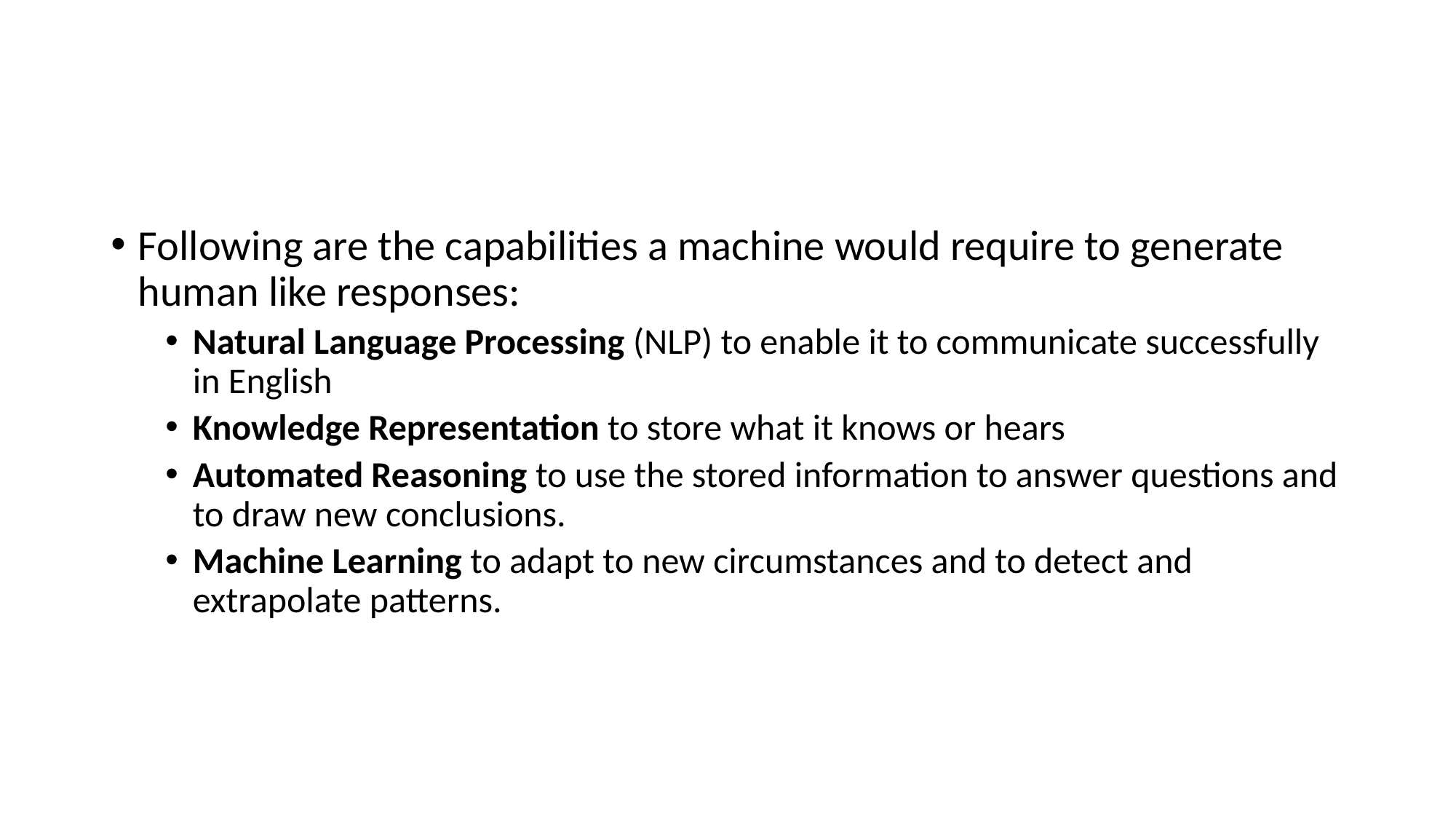

#
Following are the capabilities a machine would require to generate human like responses:
Natural Language Processing (NLP) to enable it to communicate successfully in English
Knowledge Representation to store what it knows or hears
Automated Reasoning to use the stored information to answer questions and to draw new conclusions.
Machine Learning to adapt to new circumstances and to detect and extrapolate patterns.